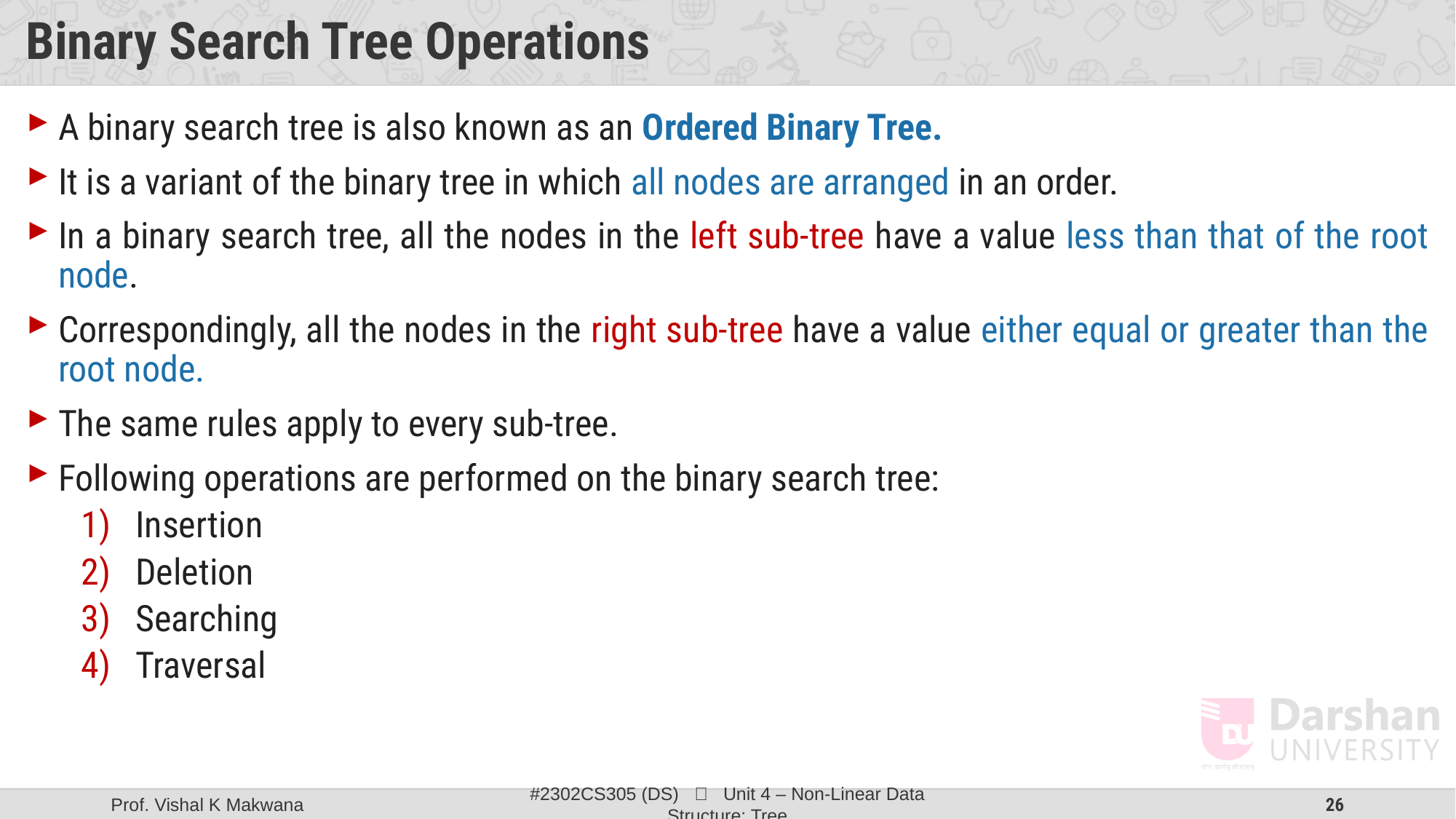

# Binary Search Tree Operations
A binary search tree is also known as an Ordered Binary Tree.
It is a variant of the binary tree in which all nodes are arranged in an order.
In a binary search tree, all the nodes in the left sub-tree have a value less than that of the root node.
Correspondingly, all the nodes in the right sub-tree have a value either equal or greater than the root node.
The same rules apply to every sub-tree.
Following operations are performed on the binary search tree:
Insertion
Deletion
Searching
Traversal